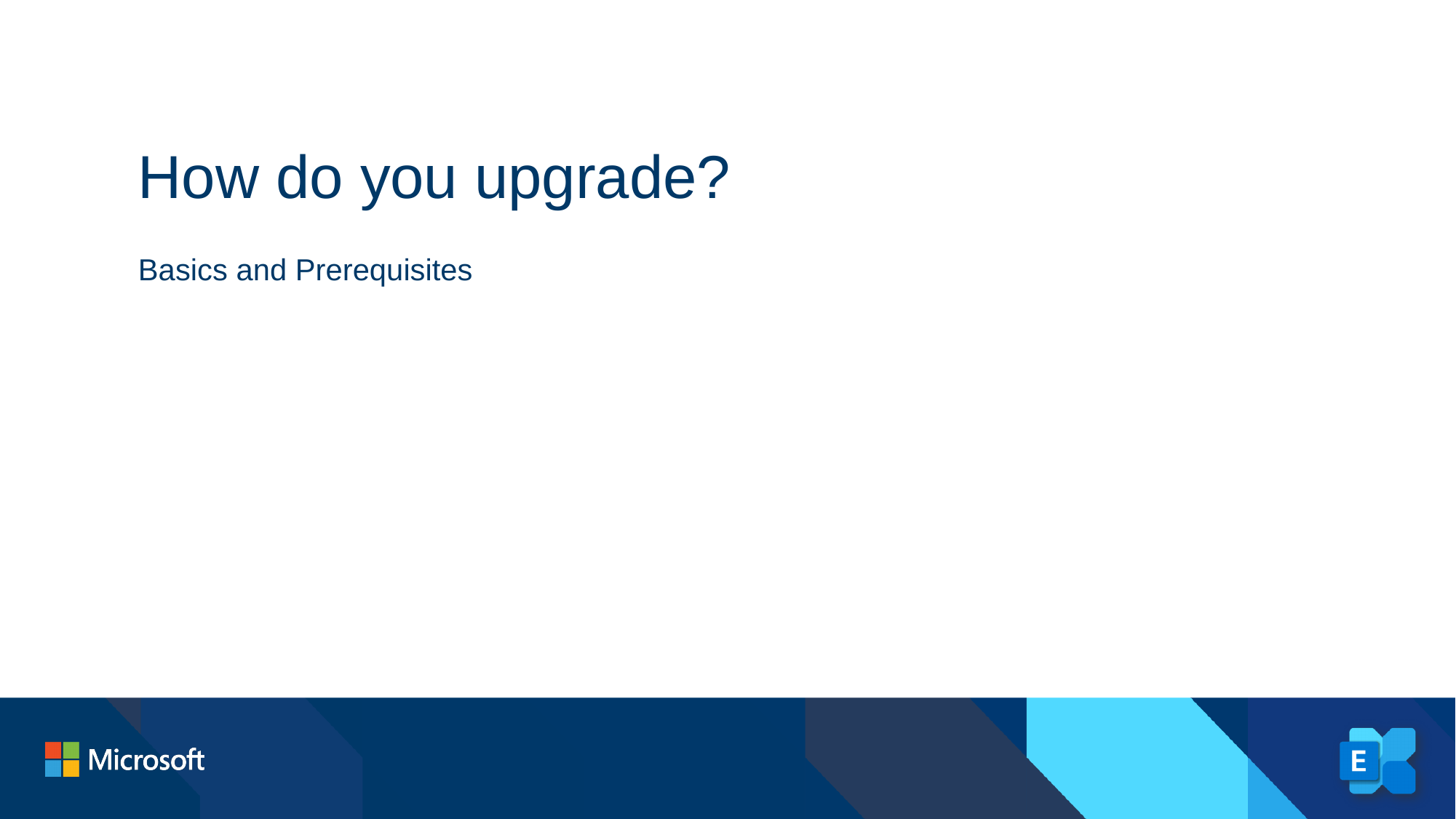

How do you upgrade?
Basics and Prerequisites